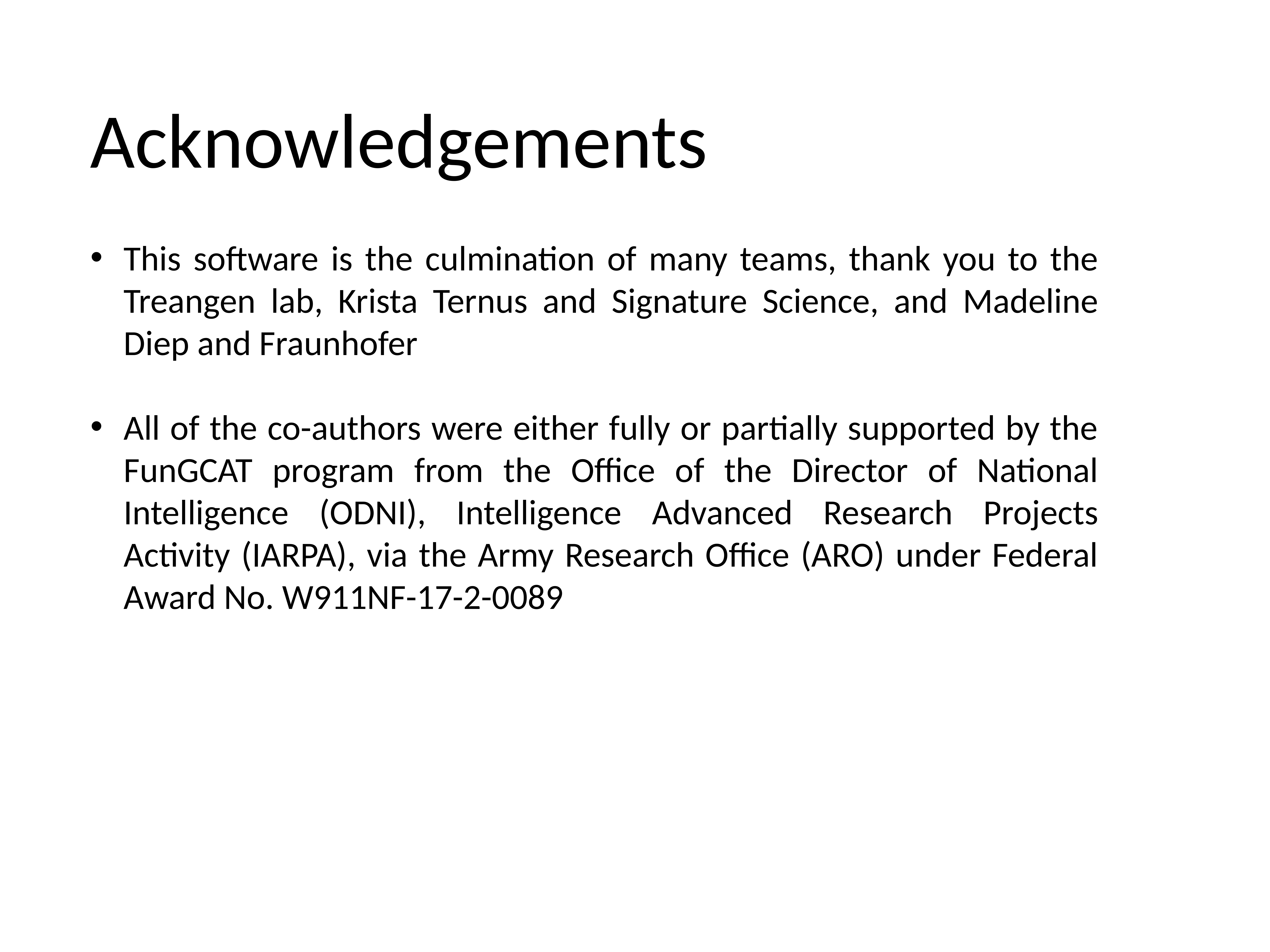

# Acknowledgements
This software is the culmination of many teams, thank you to the Treangen lab, Krista Ternus and Signature Science, and Madeline Diep and Fraunhofer

All of the co-authors were either fully or partially supported by the FunGCAT program from the Office of the Director of National Intelligence (ODNI), Intelligence Advanced Research Projects Activity (IARPA), via the Army Research Office (ARO) under Federal Award No. W911NF-17-2-0089